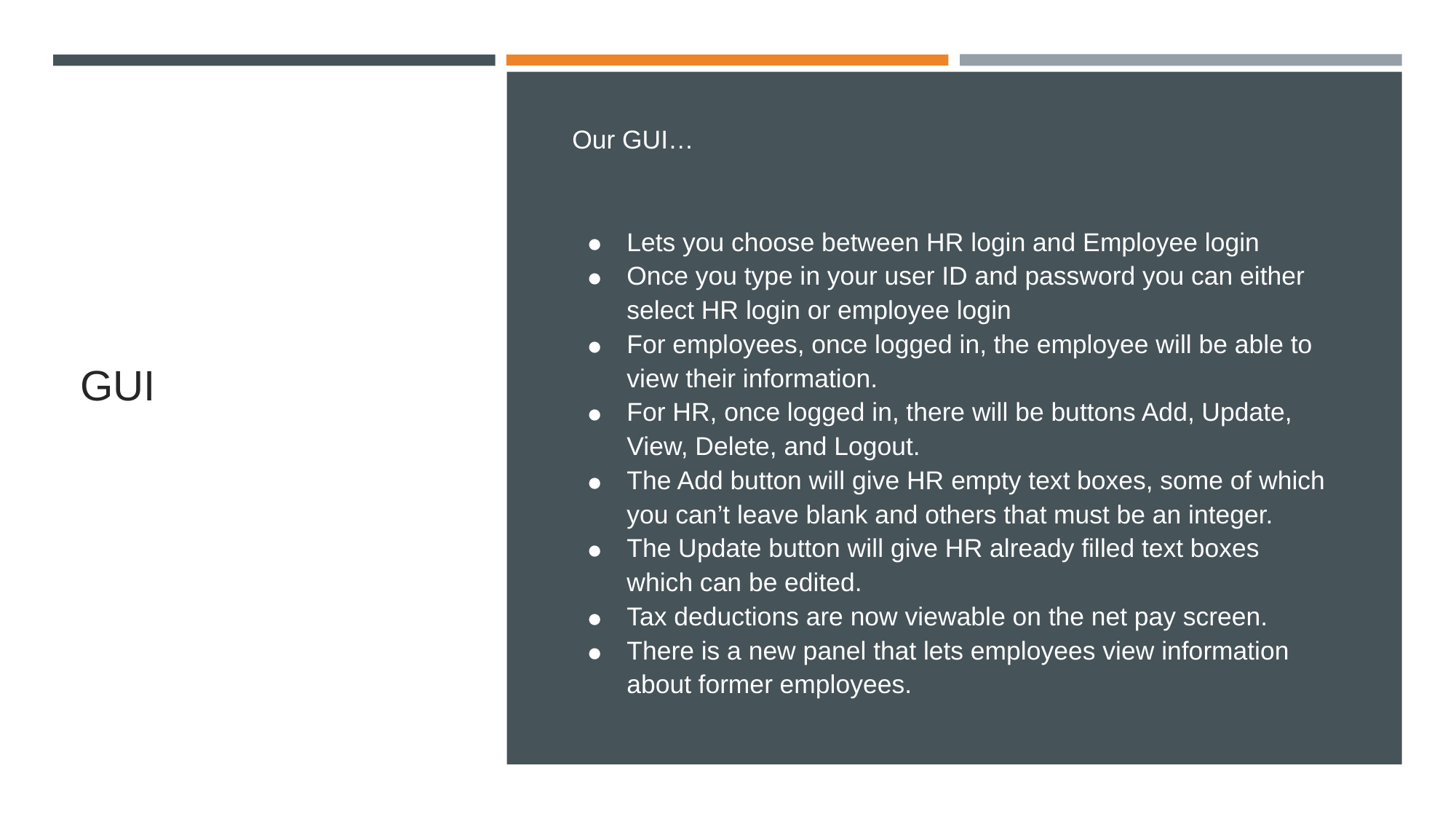

# GUI
Our GUI…

Lets you choose between HR login and Employee login
Once you type in your user ID and password you can either select HR login or employee login
For employees, once logged in, the employee will be able to view their information.
For HR, once logged in, there will be buttons Add, Update, View, Delete, and Logout.
The Add button will give HR empty text boxes, some of which you can’t leave blank and others that must be an integer.
The Update button will give HR already filled text boxes which can be edited.
Tax deductions are now viewable on the net pay screen.
There is a new panel that lets employees view information about former employees.